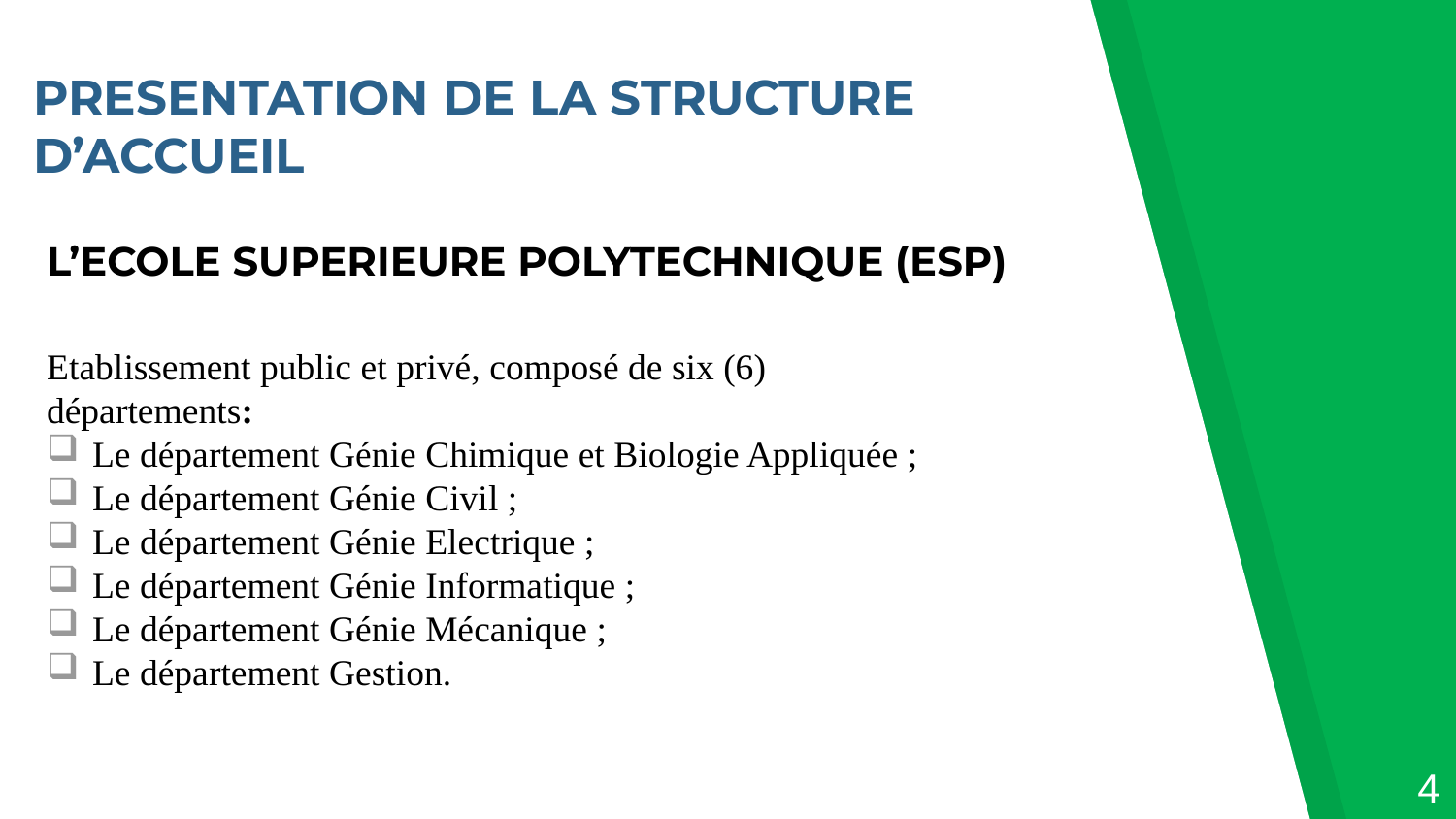

PRESENTATION DE LA STRUCTURE D’ACCUEIL
# L’ECOLE SUPERIEURE POLYTECHNIQUE (ESP)
Etablissement public et privé, composé de six (6) départements:
Le département Génie Chimique et Biologie Appliquée ;
Le département Génie Civil ;
Le département Génie Electrique ;
Le département Génie Informatique ;
Le département Génie Mécanique ;
Le département Gestion.

4